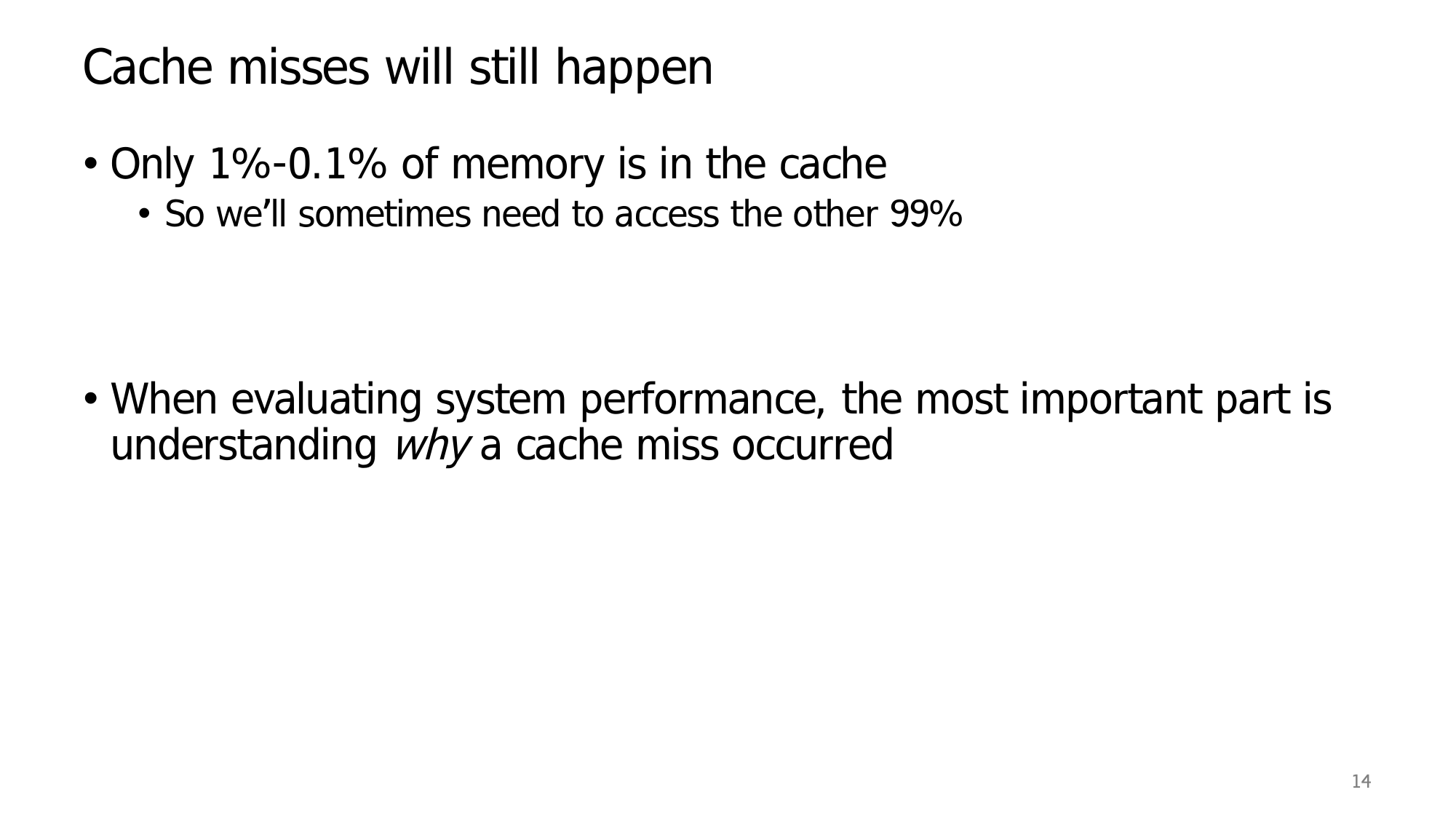

# Cache misses will still happen
Only 1%-0.1% of memory is in the cache
So we’ll sometimes need to access the other 99%

When evaluating system performance, the most important part is understanding why a cache miss occurred
14